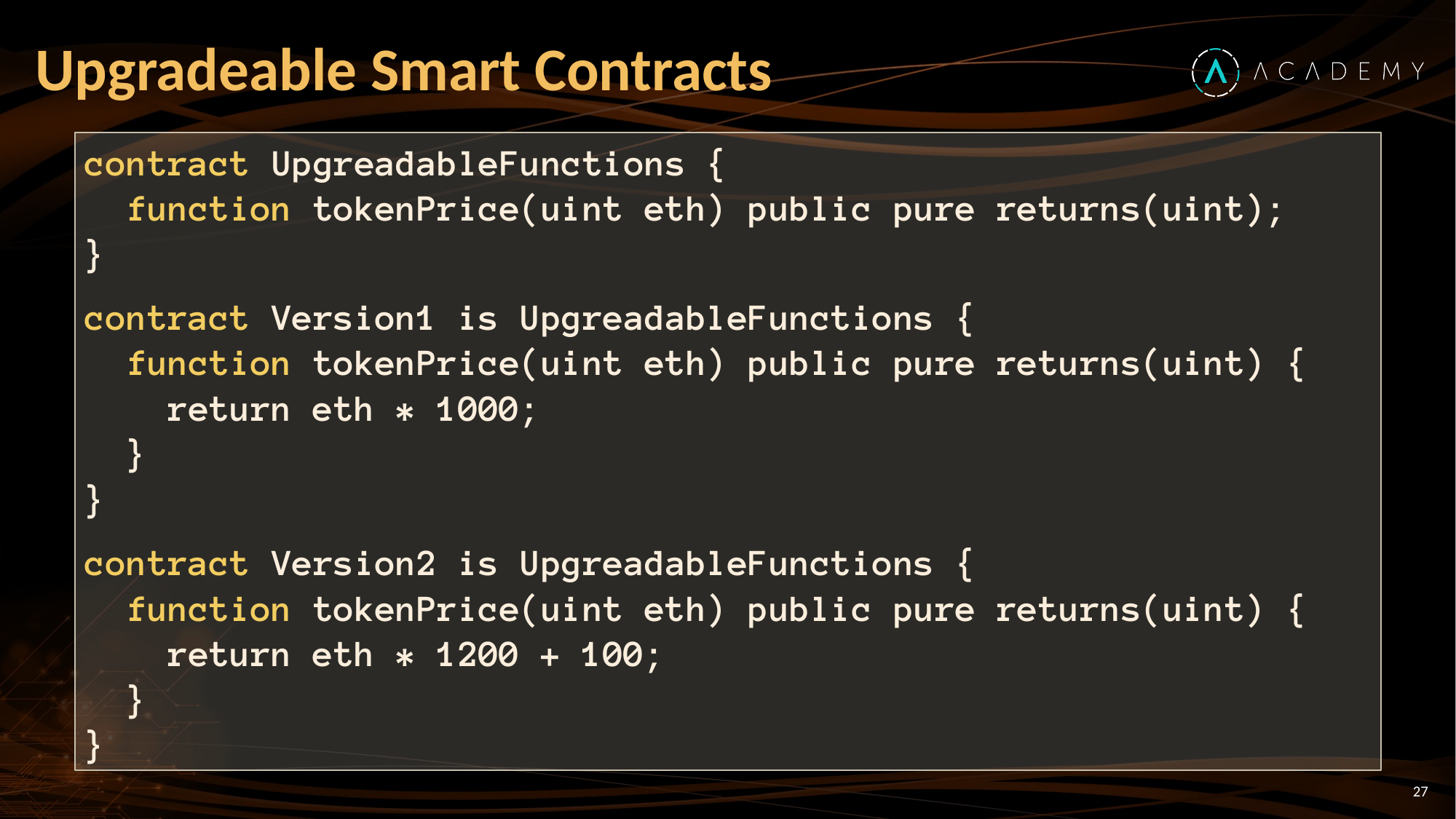

# Upgradeable Smart Contracts
contract UpgreadableFunctions {
  function tokenPrice(uint eth) public pure returns(uint);
}
contract Version1 is UpgreadableFunctions {
  function tokenPrice(uint eth) public pure returns(uint) {
    return eth * 1000;
  }
}
contract Version2 is UpgreadableFunctions {
  function tokenPrice(uint eth) public pure returns(uint) {
    return eth * 1200 + 100;
  }
}
27